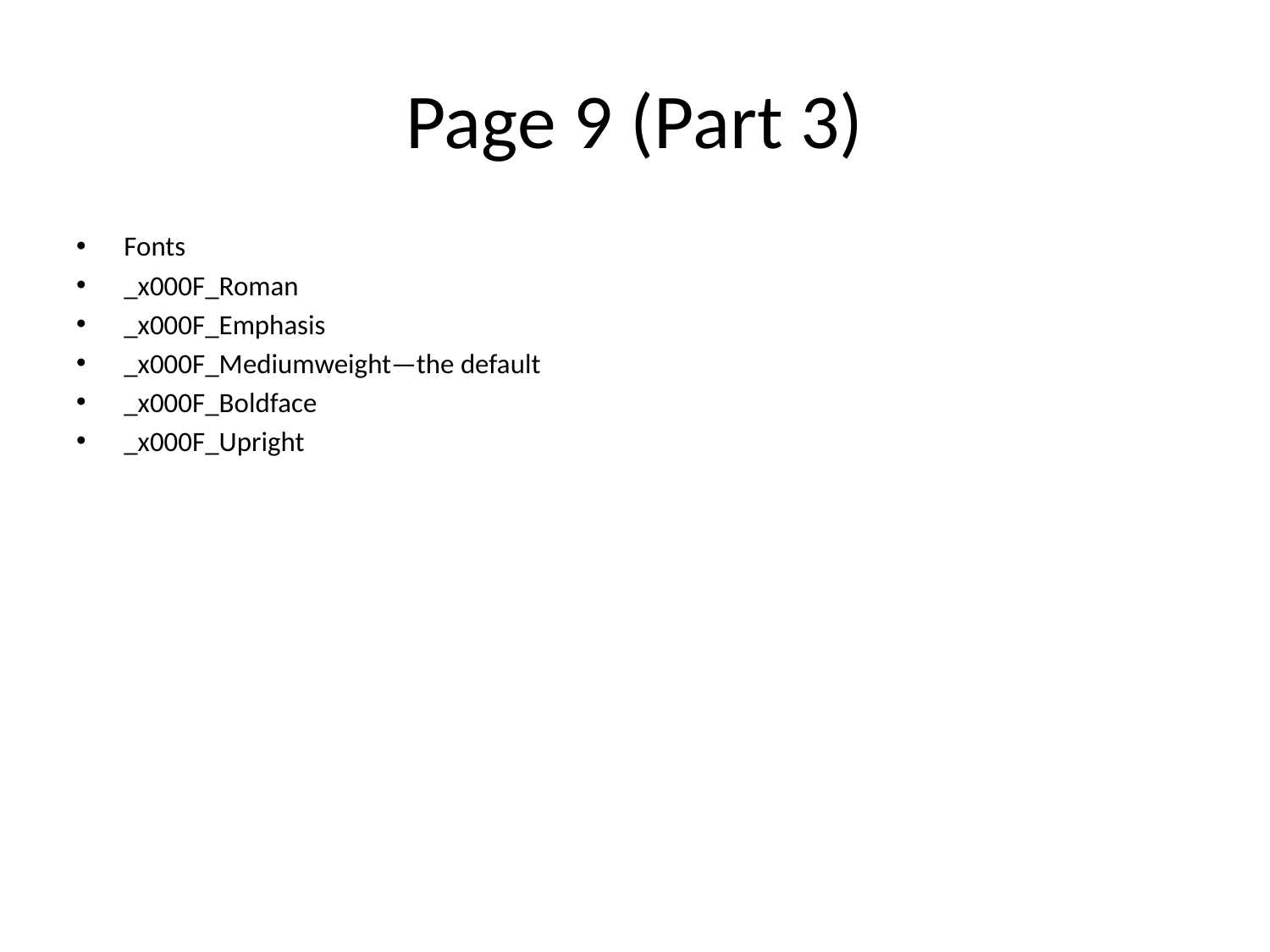

# Page 9 (Part 3)
Fonts
_x000F_Roman
_x000F_Emphasis
_x000F_Mediumweight—the default
_x000F_Boldface
_x000F_Upright